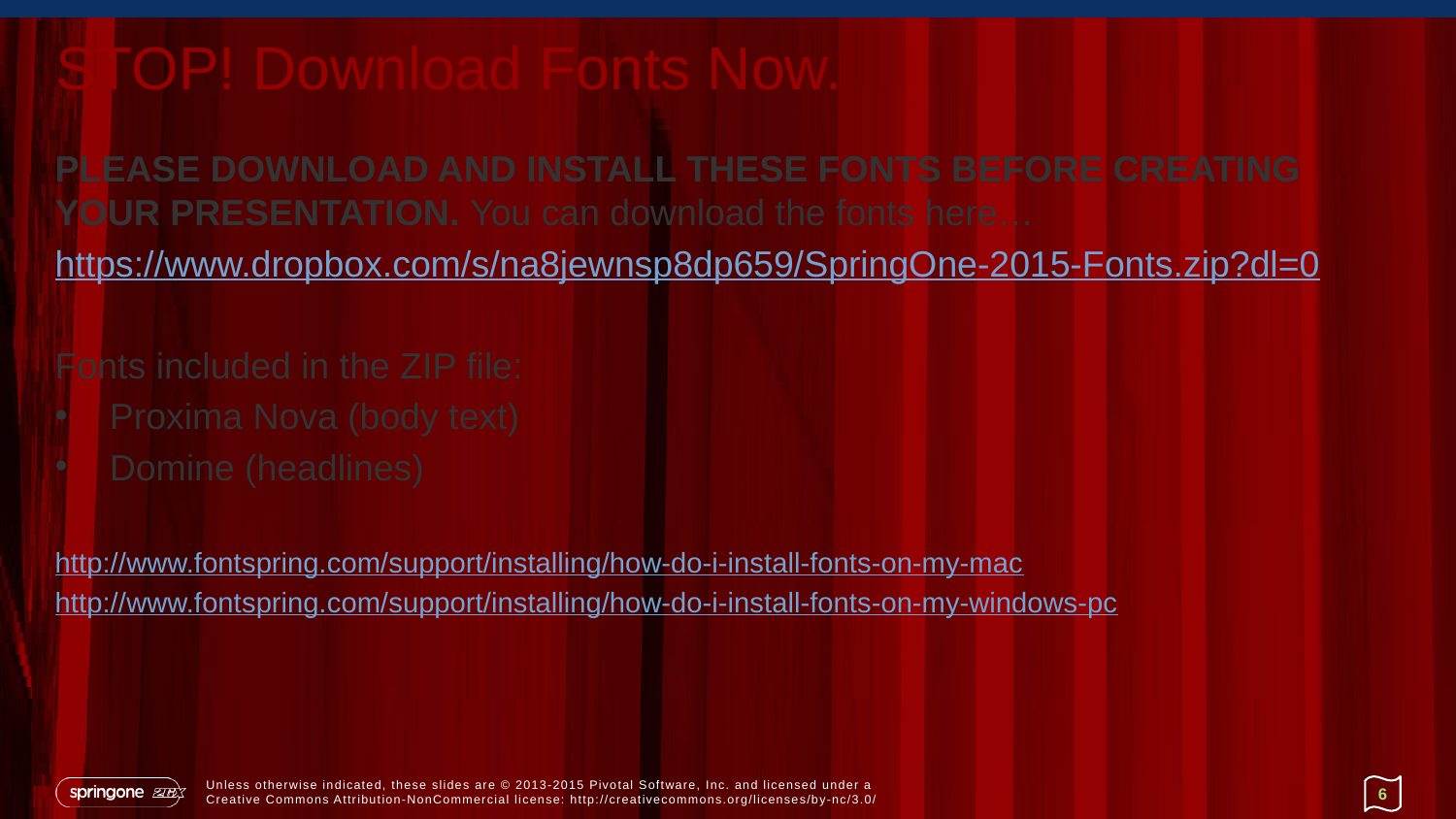

# STOP! Download Fonts Now.
PLEASE DOWNLOAD AND INSTALL THESE FONTS BEFORE CREATING YOUR PRESENTATION. You can download the fonts here…
https://www.dropbox.com/s/na8jewnsp8dp659/SpringOne-2015-Fonts.zip?dl=0

Fonts included in the ZIP file:
Proxima Nova (body text)
Domine (headlines)

http://www.fontspring.com/support/installing/how-do-i-install-fonts-on-my-mac
http://www.fontspring.com/support/installing/how-do-i-install-fonts-on-my-windows-pc

6